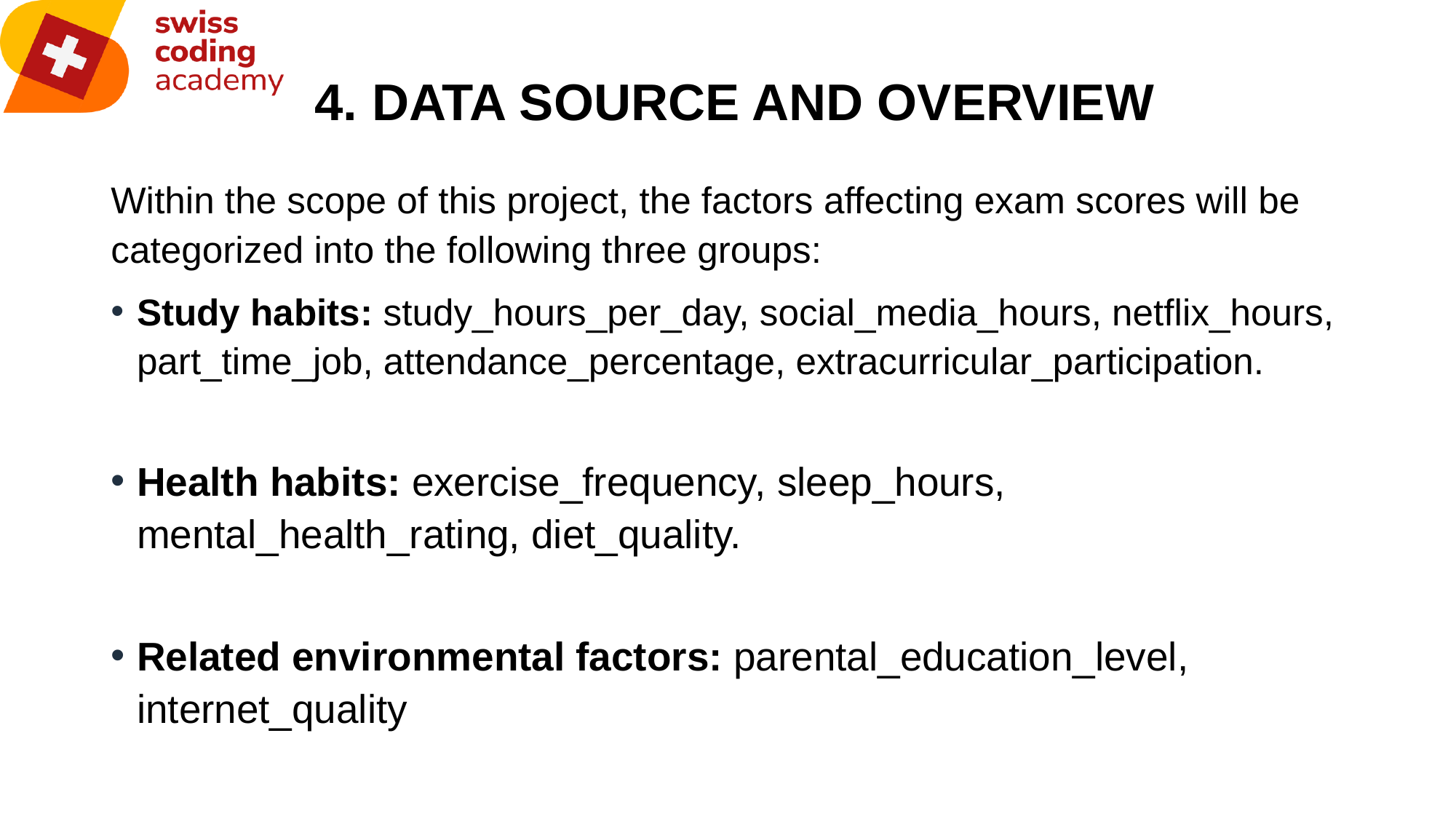

# 4. DATA SOURCE AND OVERVIEW
Within the scope of this project, the factors affecting exam scores will be categorized into the following three groups:
Study habits: study_hours_per_day, social_media_hours, netflix_hours, part_time_job, attendance_percentage, extracurricular_participation.

Health habits: exercise_frequency, sleep_hours, mental_health_rating, diet_quality.

Related environmental factors: parental_education_level, internet_quality